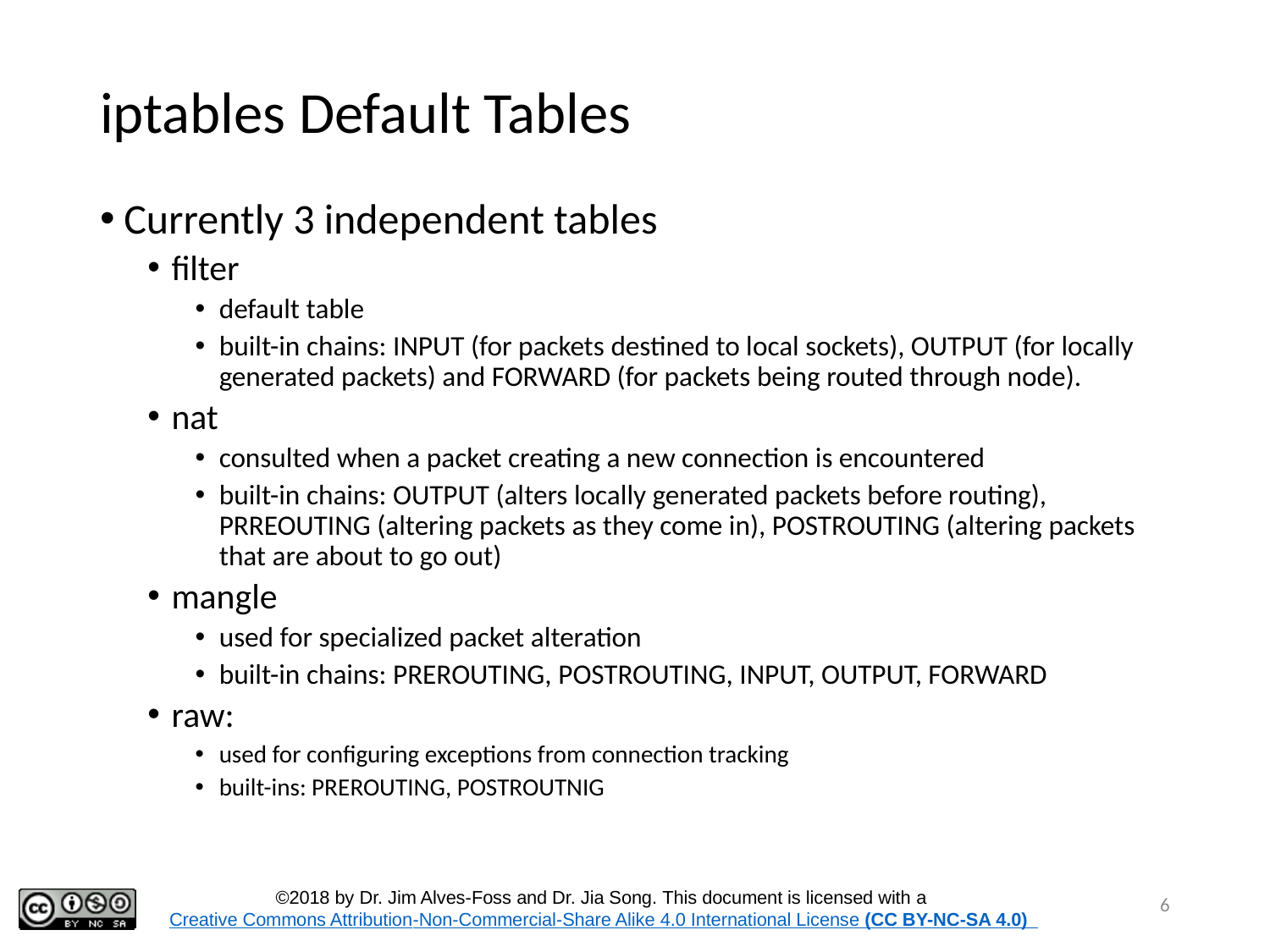

# iptables Default Tables
Currently 3 independent tables
filter
default table
built-in chains: INPUT (for packets destined to local sockets), OUTPUT (for locally generated packets) and FORWARD (for packets being routed through node).
nat
consulted when a packet creating a new connection is encountered
built-in chains: OUTPUT (alters locally generated packets before routing), PRREOUTING (altering packets as they come in), POSTROUTING (altering packets that are about to go out)
mangle
used for specialized packet alteration
built-in chains: PREROUTING, POSTROUTING, INPUT, OUTPUT, FORWARD
raw:
used for configuring exceptions from connection tracking
built-ins: PREROUTING, POSTROUTNIG

6